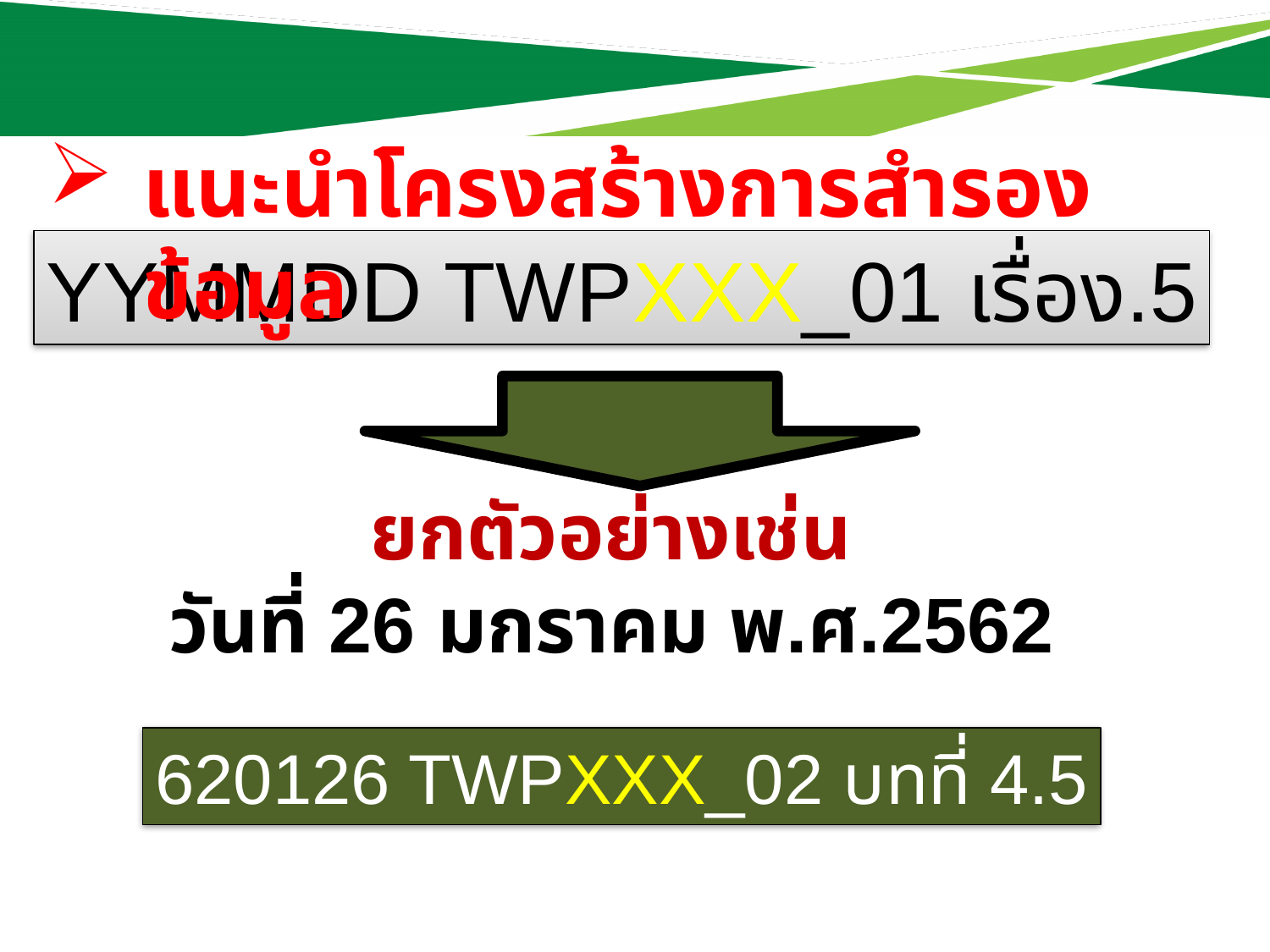

แนะนำโครงสร้างการสำรองข้อมูล
YYMMDD TWPXXX_01 เรื่อง.5

ยกตัวอย่างเช่น
วันที่ 26 มกราคม พ.ศ.2562
620126 TWPXXX_02 บทที่ 4.5